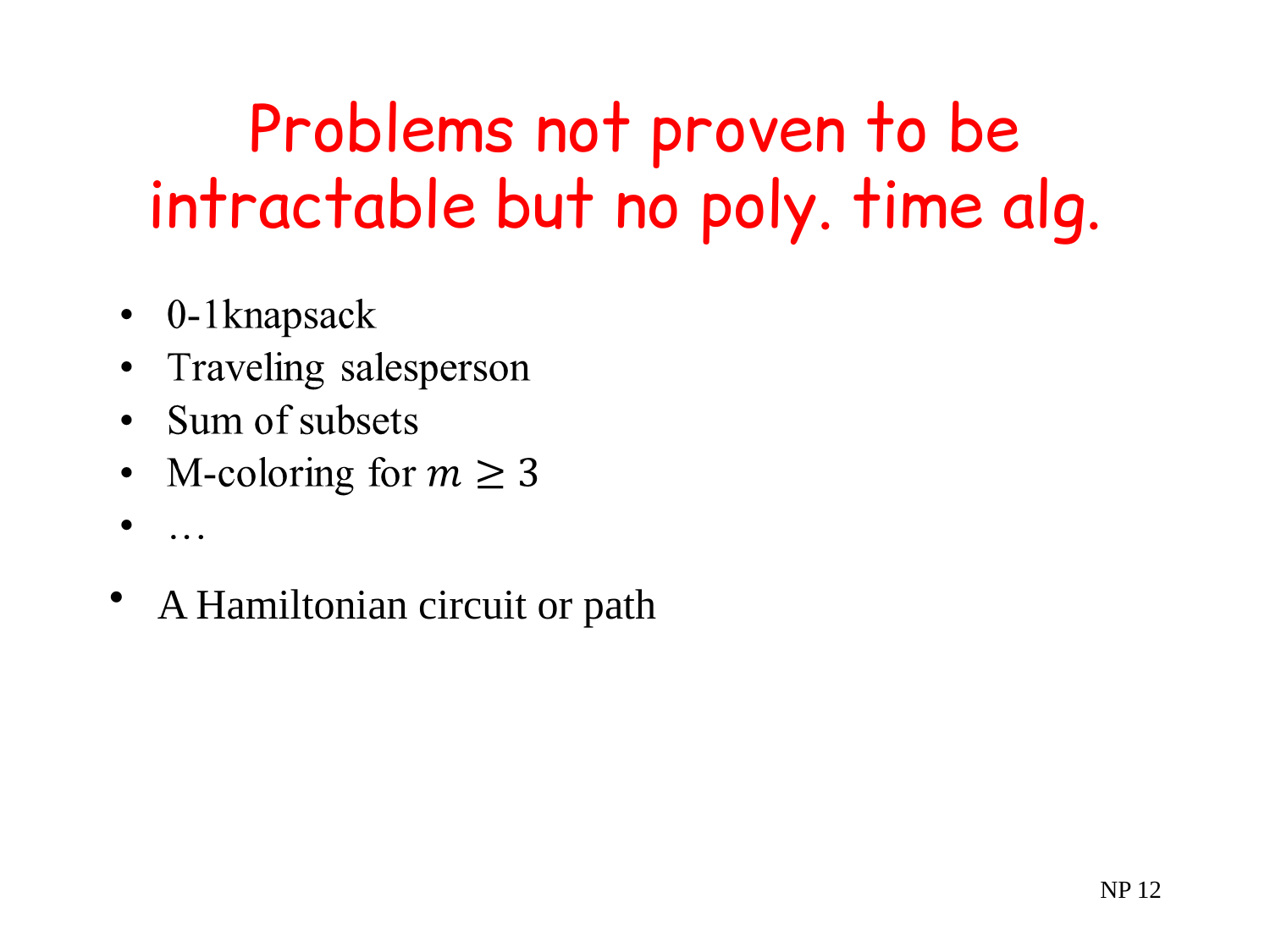

# Problems not proven to be intractable but no poly. time alg.

A Hamiltonian circuit or path
NP 12